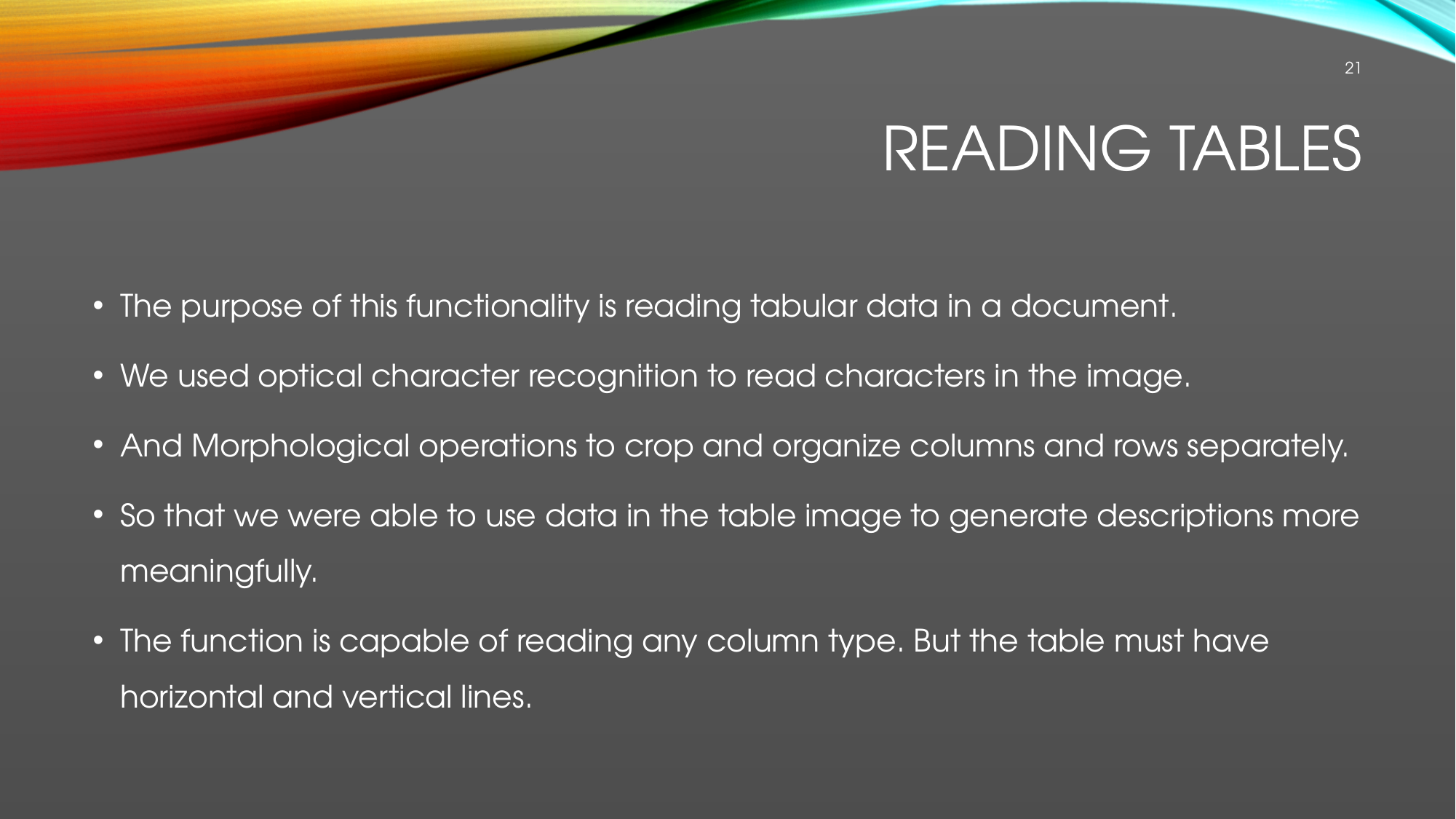

21
# Reading tables
The purpose of this functionality is reading tabular data in a document.
We used optical character recognition to read characters in the image.
And Morphological operations to crop and organize columns and rows separately.
So that we were able to use data in the table image to generate descriptions more meaningfully.
The function is capable of reading any column type. But the table must have horizontal and vertical lines.